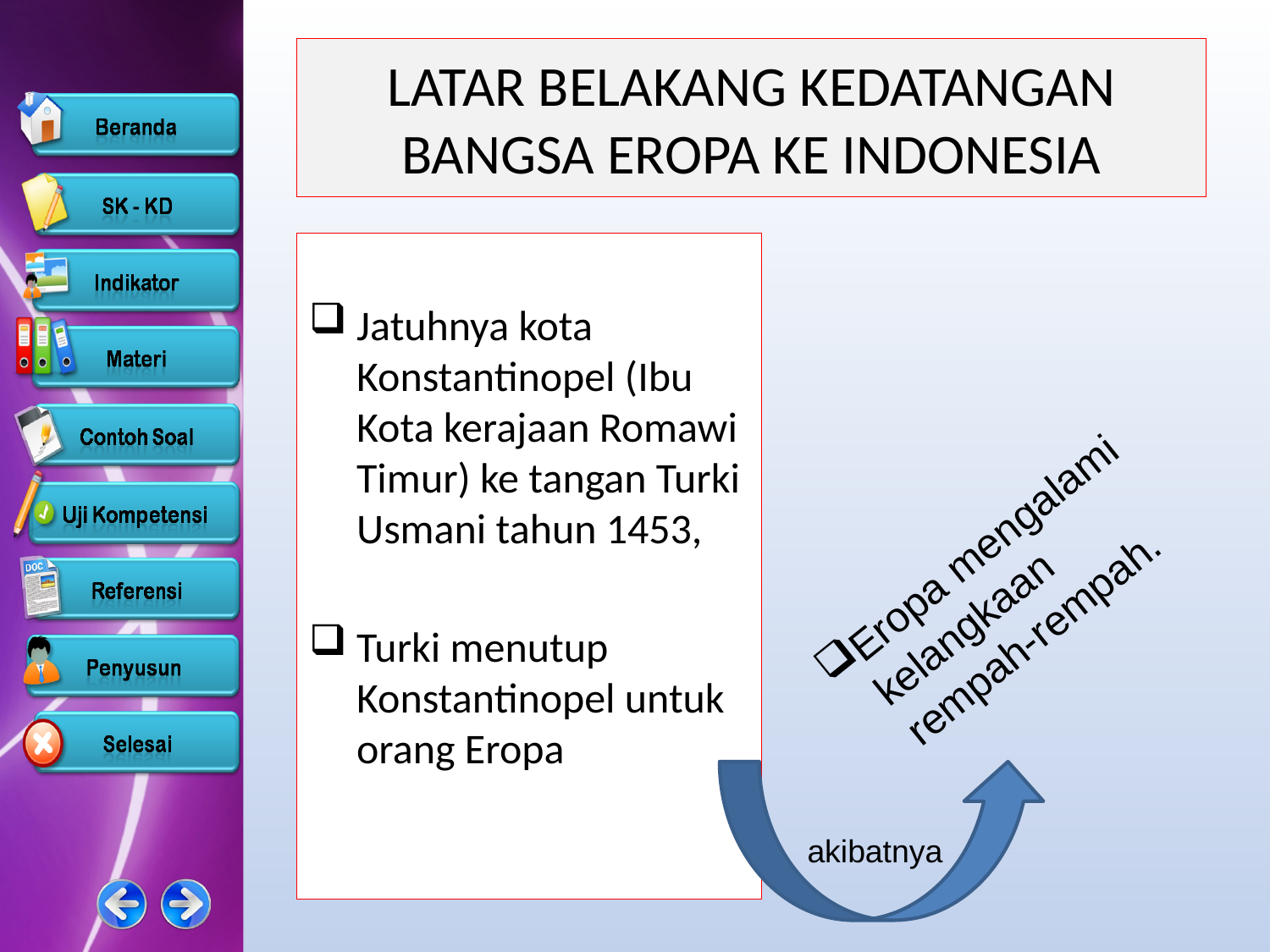

# LATAR BELAKANG KEDATANGAN BANGSA EROPA KE INDONESIA

Jatuhnya kota Konstantinopel (Ibu Kota kerajaan Romawi Timur) ke tangan Turki Usmani tahun 1453,

Turki menutup Konstantinopel untuk orang Eropa

Eropa mengalami kelangkaan rempah-rempah.

akibatnya